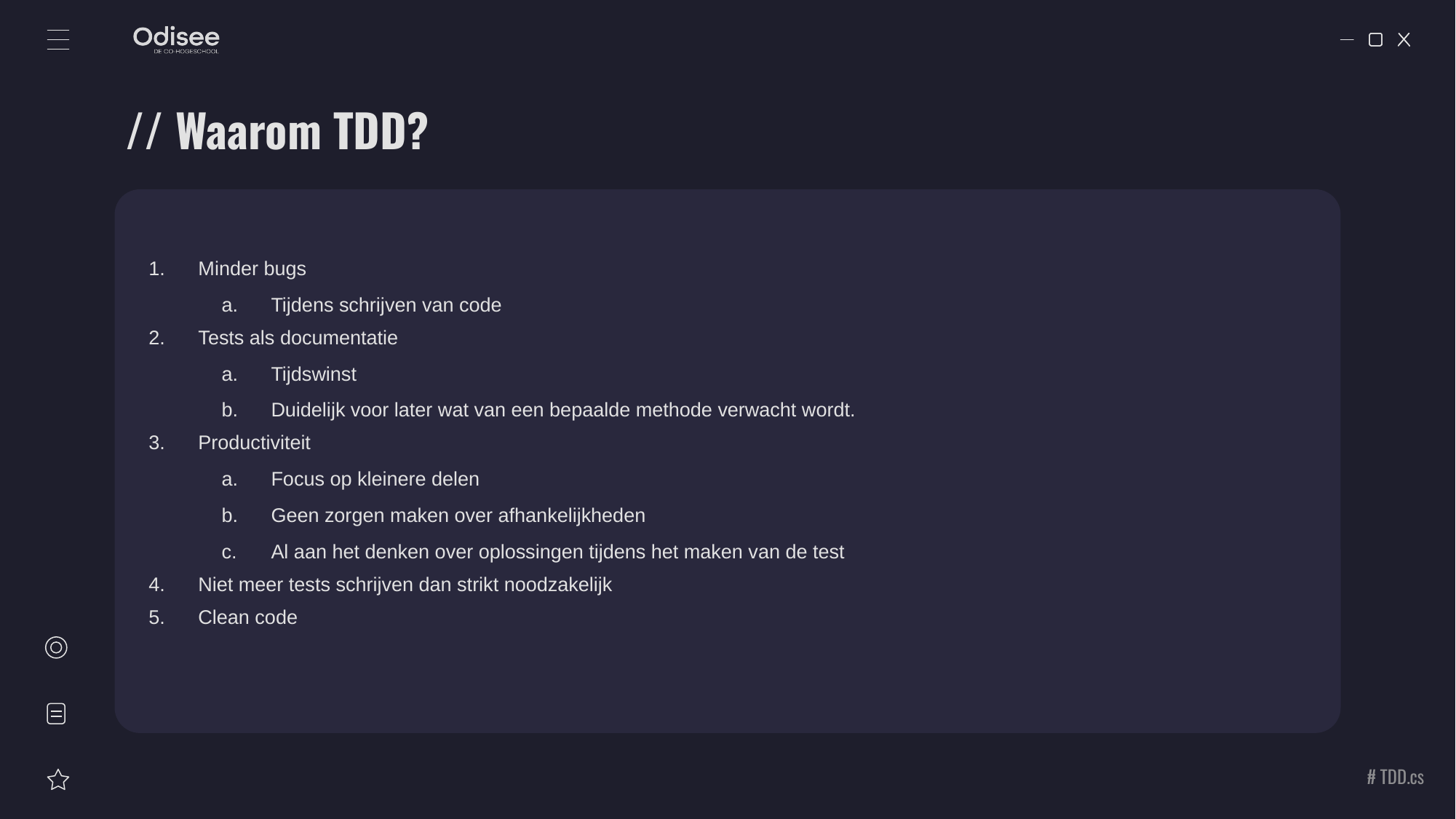

# // Waarom TDD?
Minder bugs
Tijdens schrijven van code
Tests als documentatie
Tijdswinst
Duidelijk voor later wat van een bepaalde methode verwacht wordt.
Productiviteit
Focus op kleinere delen
Geen zorgen maken over afhankelijkheden
Al aan het denken over oplossingen tijdens het maken van de test
Niet meer tests schrijven dan strikt noodzakelijk
Clean code

# TDD.cs